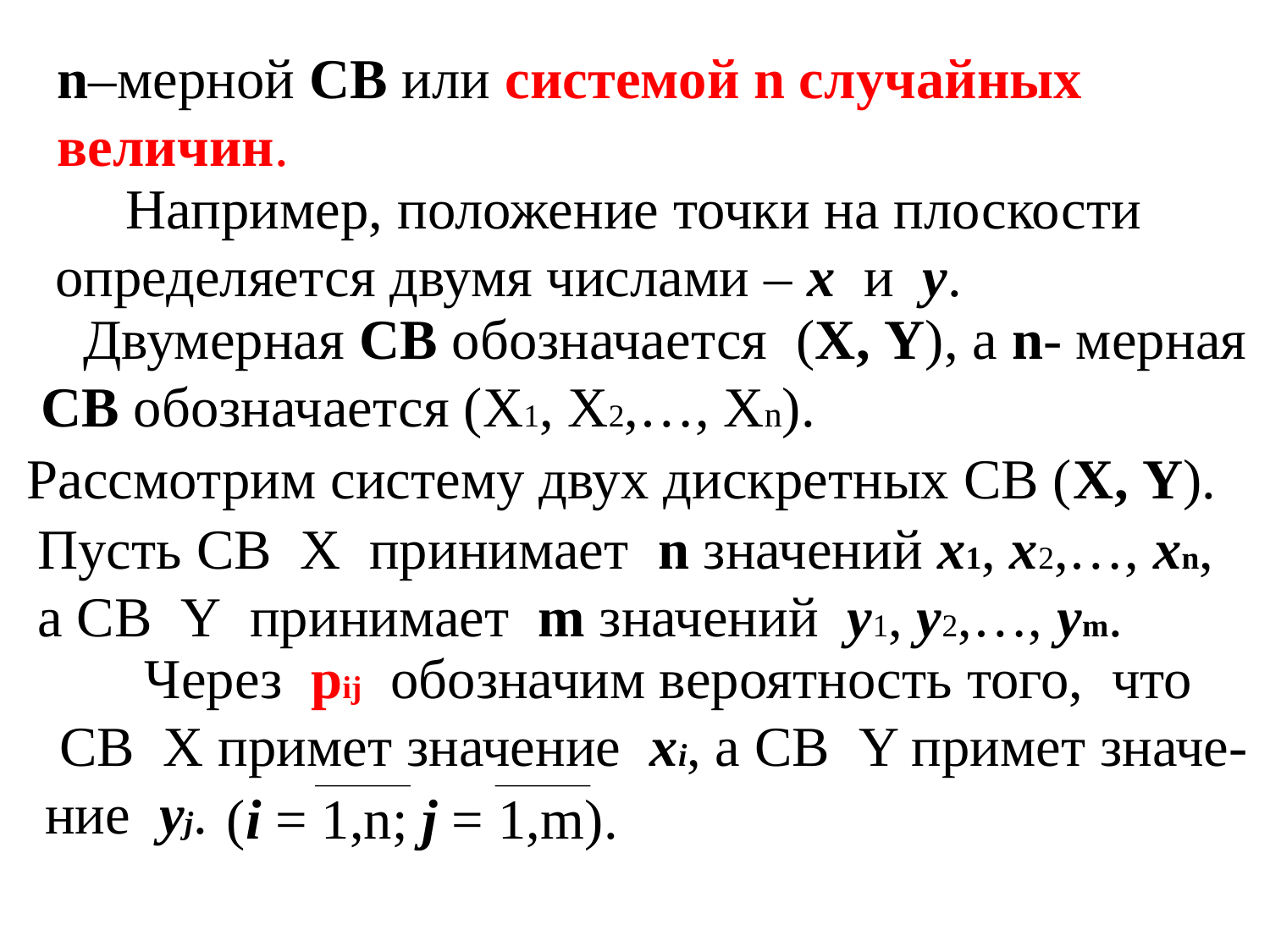

n–мерной СВ или системой n случайных величин.
        Например, положение точки на плоскости
   определяется двумя числами – х  и  y.
     Двумерная СВ обозначается  (X, Y), a n- мерная
  СВ обозначается (X1, X2,…, Xn).
 Рассмотрим систему двух дискретных СВ (X, Y).
Пусть СВ  Х  принимает  n значений х1, х2,…, хn,
а СВ  Y  принимает  m значений  y1, y2,…, ym.
       Через  pij  обозначим вероятность того,  что
 СВ  Х примет значение  xi, а СВ  Y примет значе-
ние  yj.
(i = 1,n; j = 1,m).